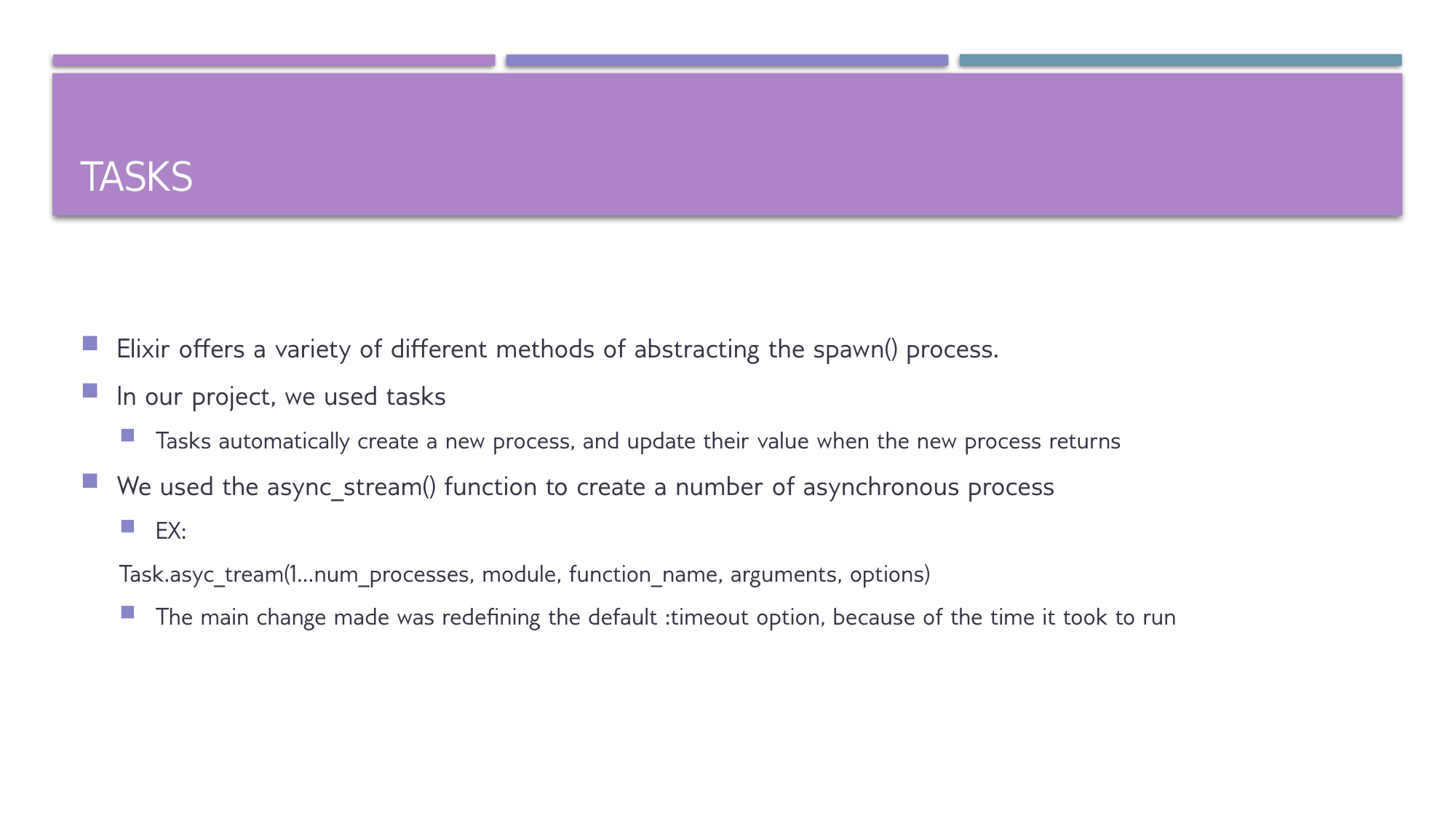

# Tasks
Elixir offers a variety of different methods of abstracting the spawn() process.
In our project, we used tasks
Tasks automatically create a new process, and update their value when the new process returns
We used the async_stream() function to create a number of asynchronous process
EX:
Task.asyc_tream(1…num_processes, module, function_name, arguments, options)
The main change made was redefining the default :timeout option, because of the time it took to run